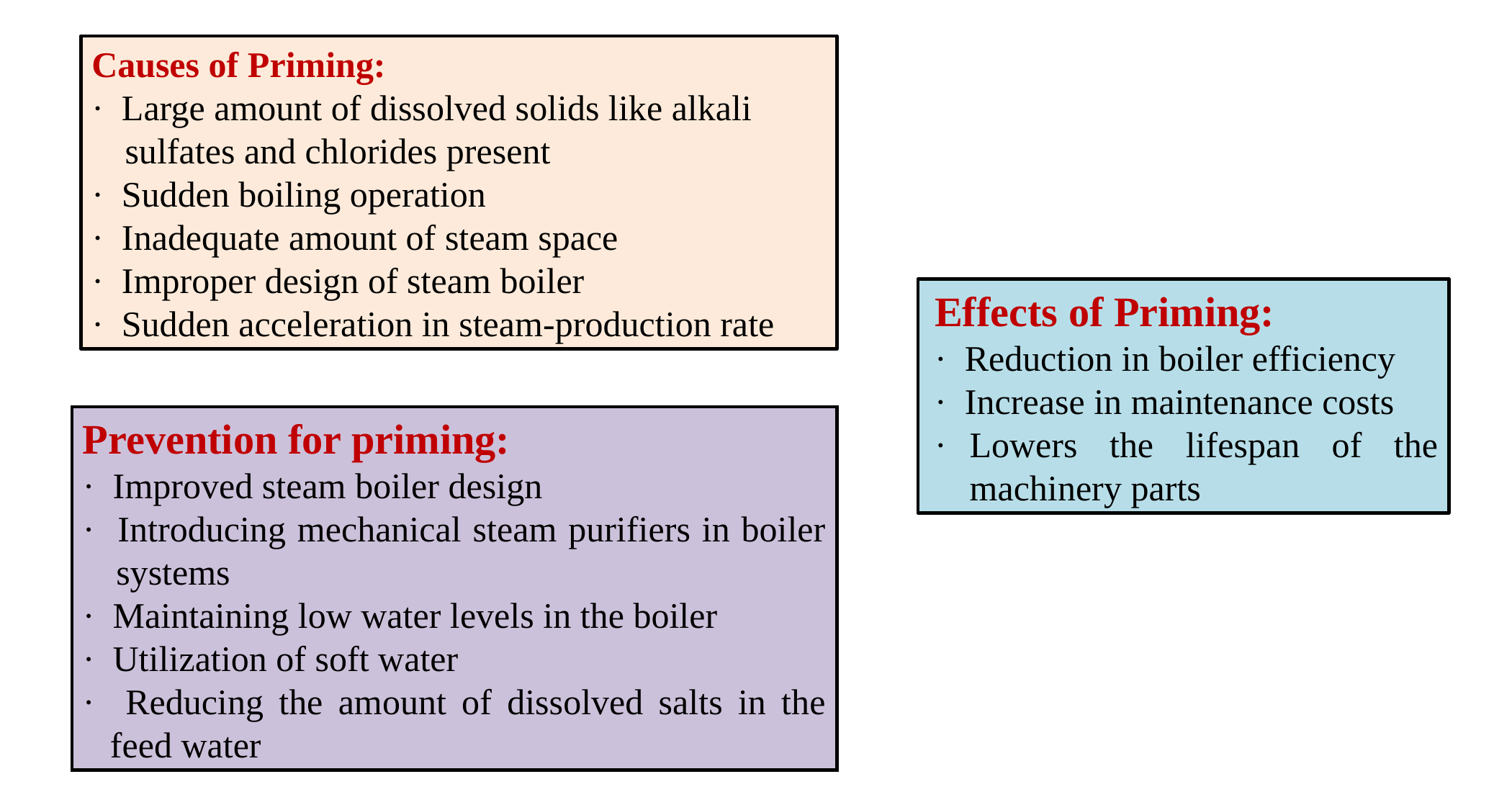

Causes of Priming:
·  Large amount of dissolved solids like alkali sulfates and chlorides present
·  Sudden boiling operation
·  Inadequate amount of steam space
·  Improper design of steam boiler
·  Sudden acceleration in steam-production rate
Effects of Priming:
·  Reduction in boiler efficiency
·  Increase in maintenance costs
·	Lowers the lifespan of the machinery parts
Prevention for priming:
·  Improved steam boiler design
·  Introducing mechanical steam purifiers in boiler systems
·  Maintaining low water levels in the boiler
·  Utilization of soft water
·  Reducing the amount of dissolved salts in the feed water